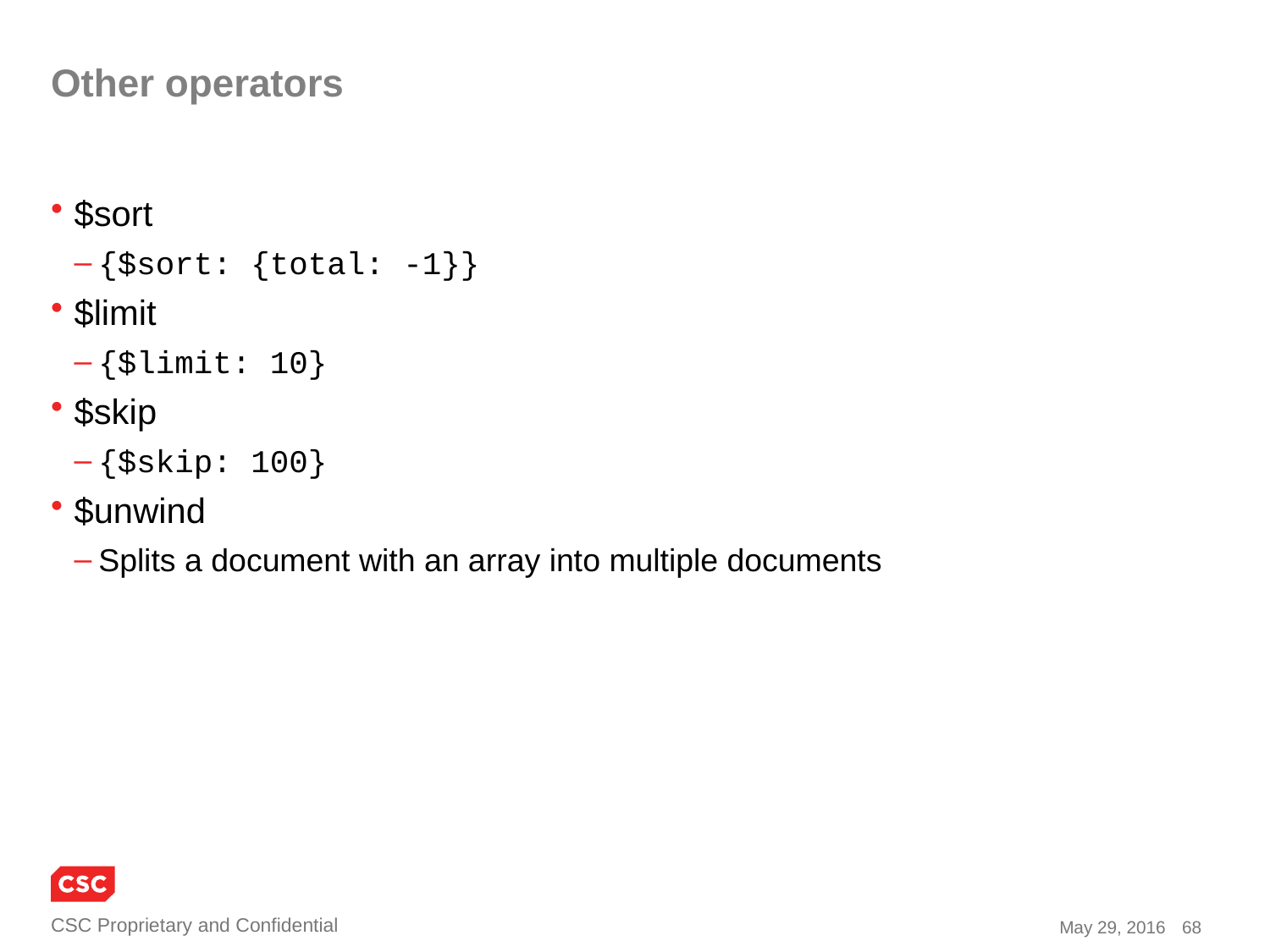

# Other operators
$sort
{$sort: {total: -1}}
$limit
{$limit: 10}
$skip
{$skip: 100}
$unwind
Splits a document with an array into multiple documents